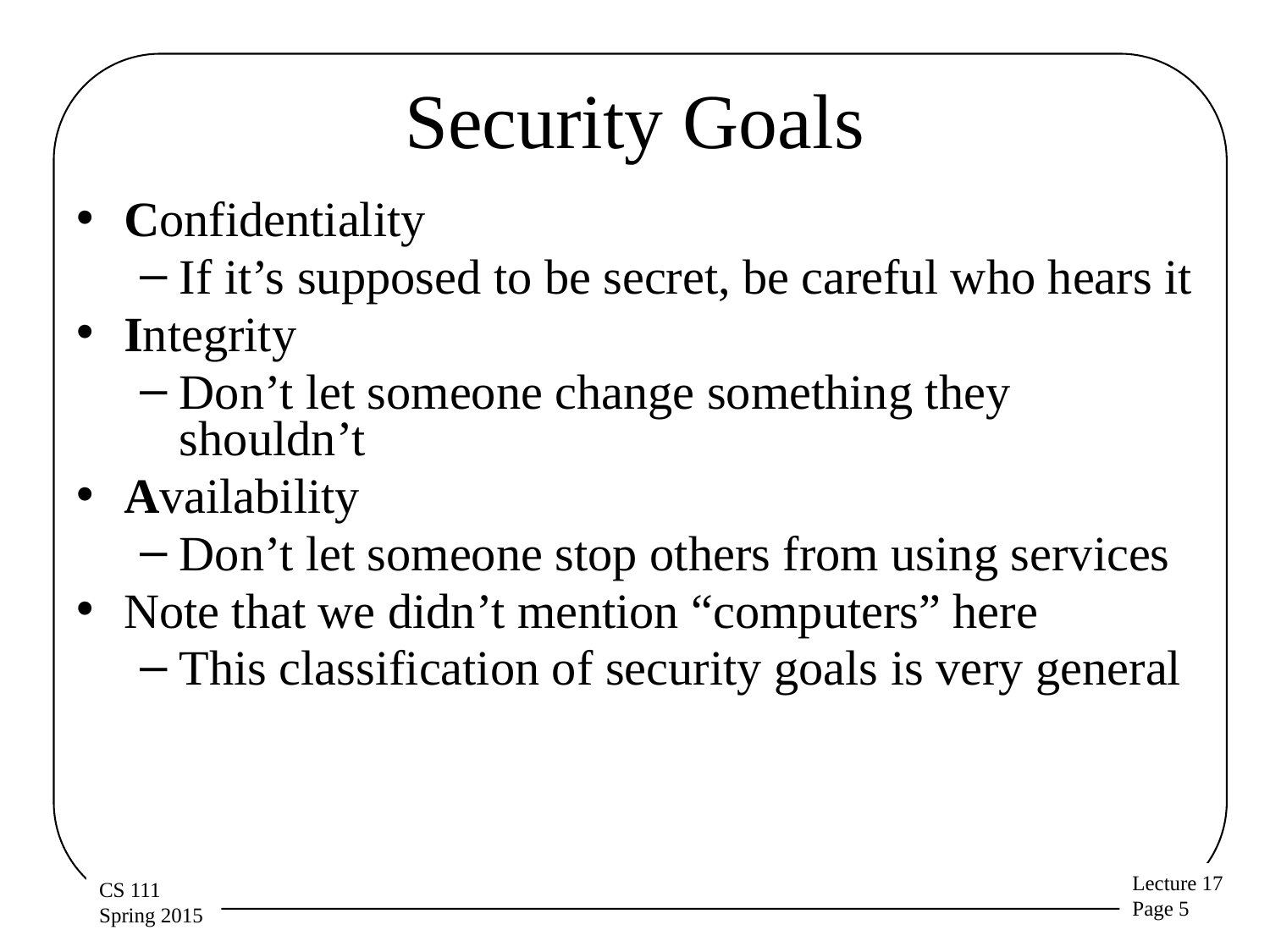

# Security Goals
Confidentiality
If it’s supposed to be secret, be careful who hears it
Integrity
Don’t let someone change something they shouldn’t
Availability
Don’t let someone stop others from using services
Note that we didn’t mention “computers” here
This classification of security goals is very general